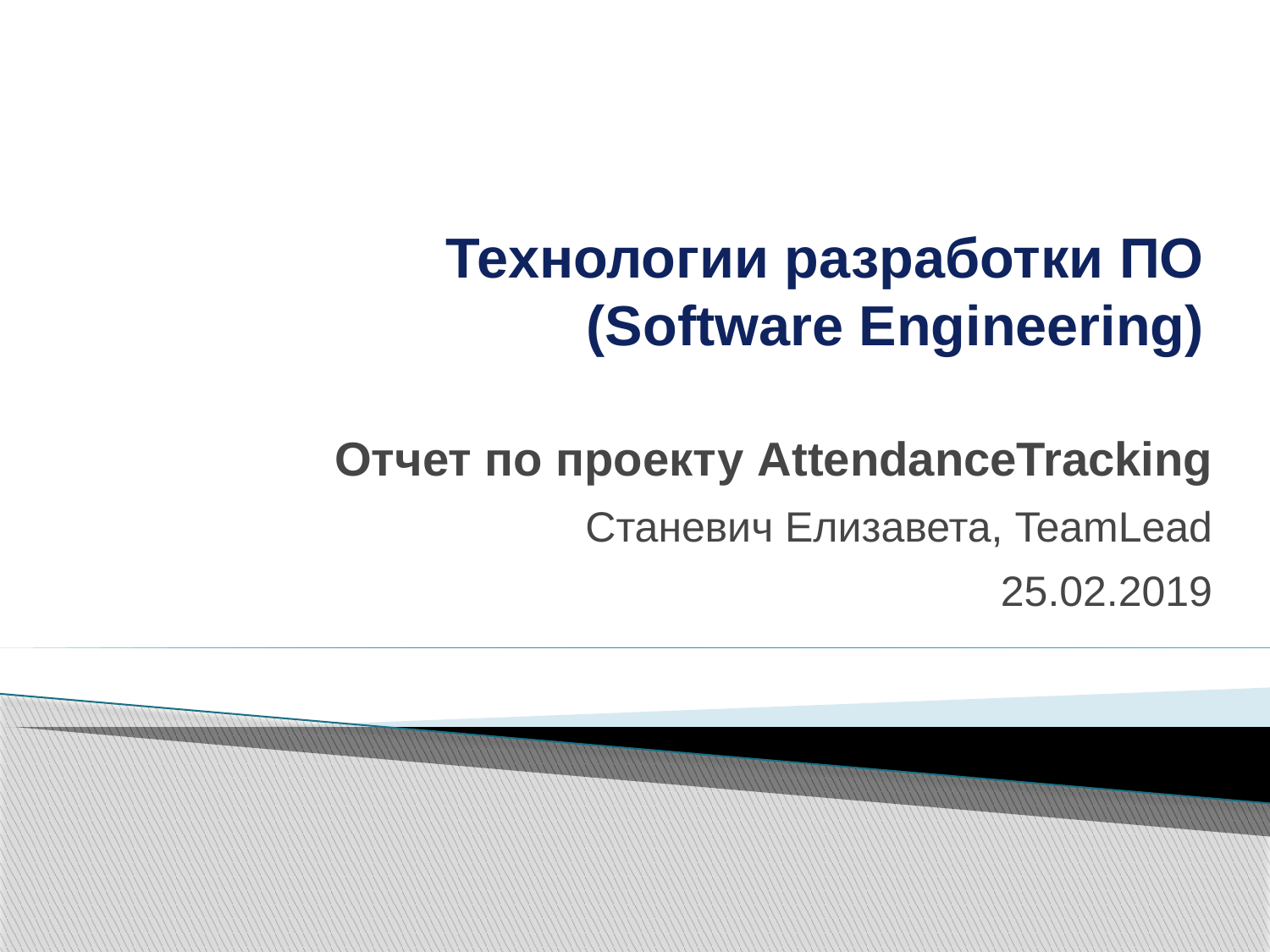

# Технологии разработки ПО (Software Engineering)

Отчет по проекту AttendanceTracking
Станевич Елизавета, TeamLead
25.02.2019